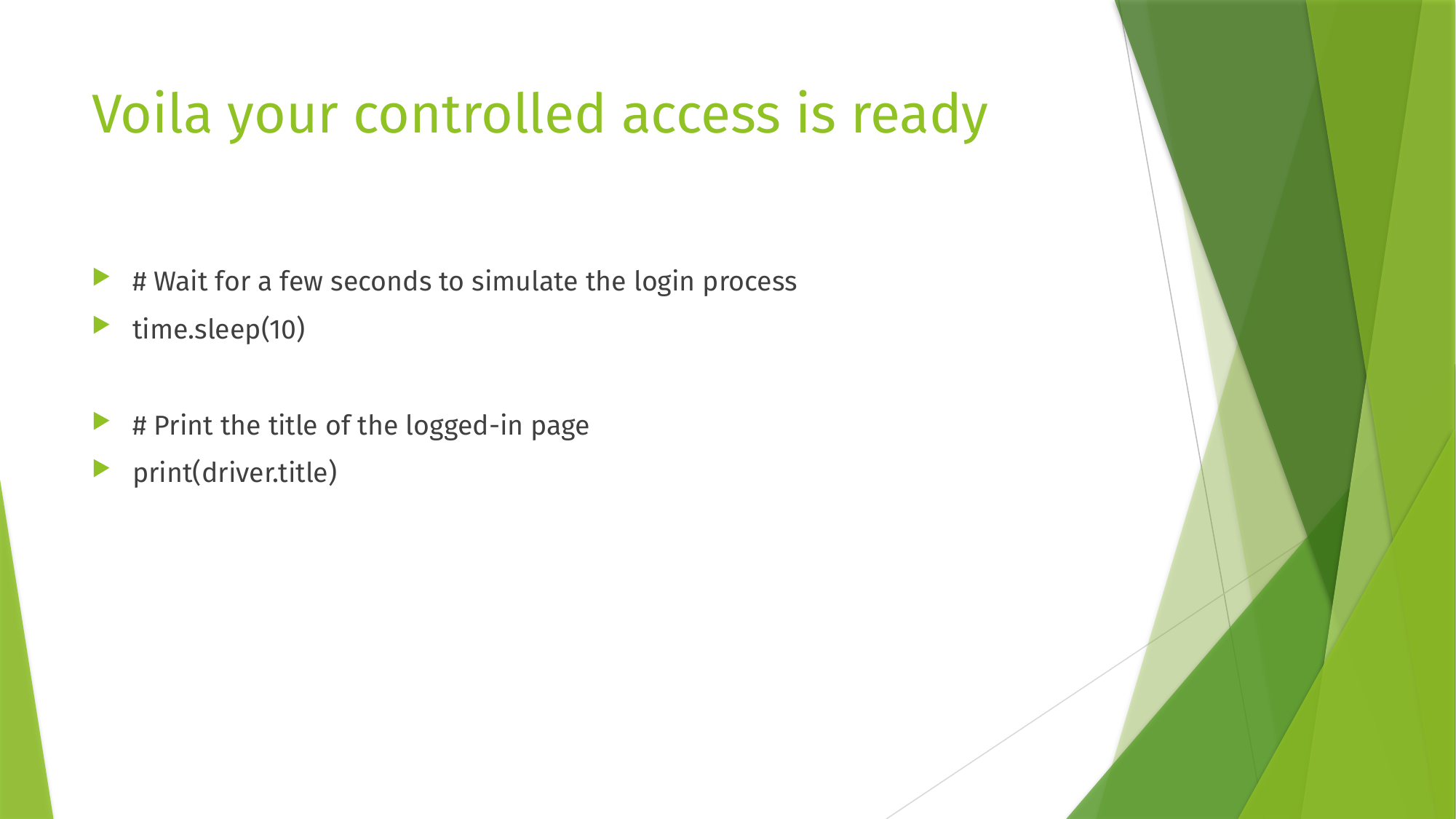

# Voila your controlled access is ready
# Wait for a few seconds to simulate the login process
time.sleep(10)

# Print the title of the logged-in page
print(driver.title)